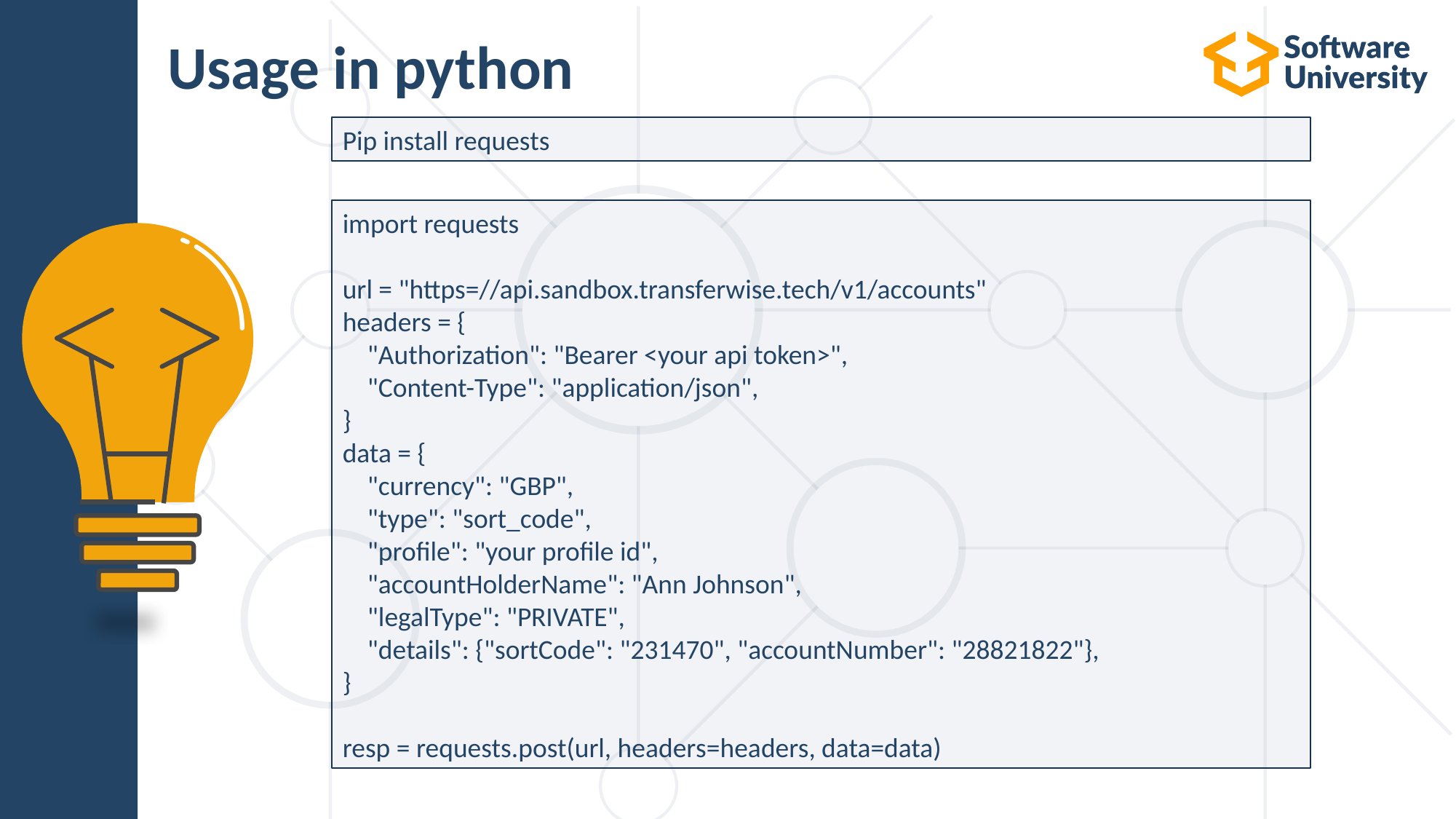

# Usage in python
Pip install requests
import requests

url = "https=//api.sandbox.transferwise.tech/v1/accounts"
headers = {
    "Authorization": "Bearer <your api token>",
    "Content-Type": "application/json",
}
data = {
    "currency": "GBP",
    "type": "sort_code",
    "profile": "your profile id",
    "accountHolderName": "Ann Johnson",
    "legalType": "PRIVATE",
    "details": {"sortCode": "231470", "accountNumber": "28821822"},
}

resp = requests.post(url, headers=headers, data=data)